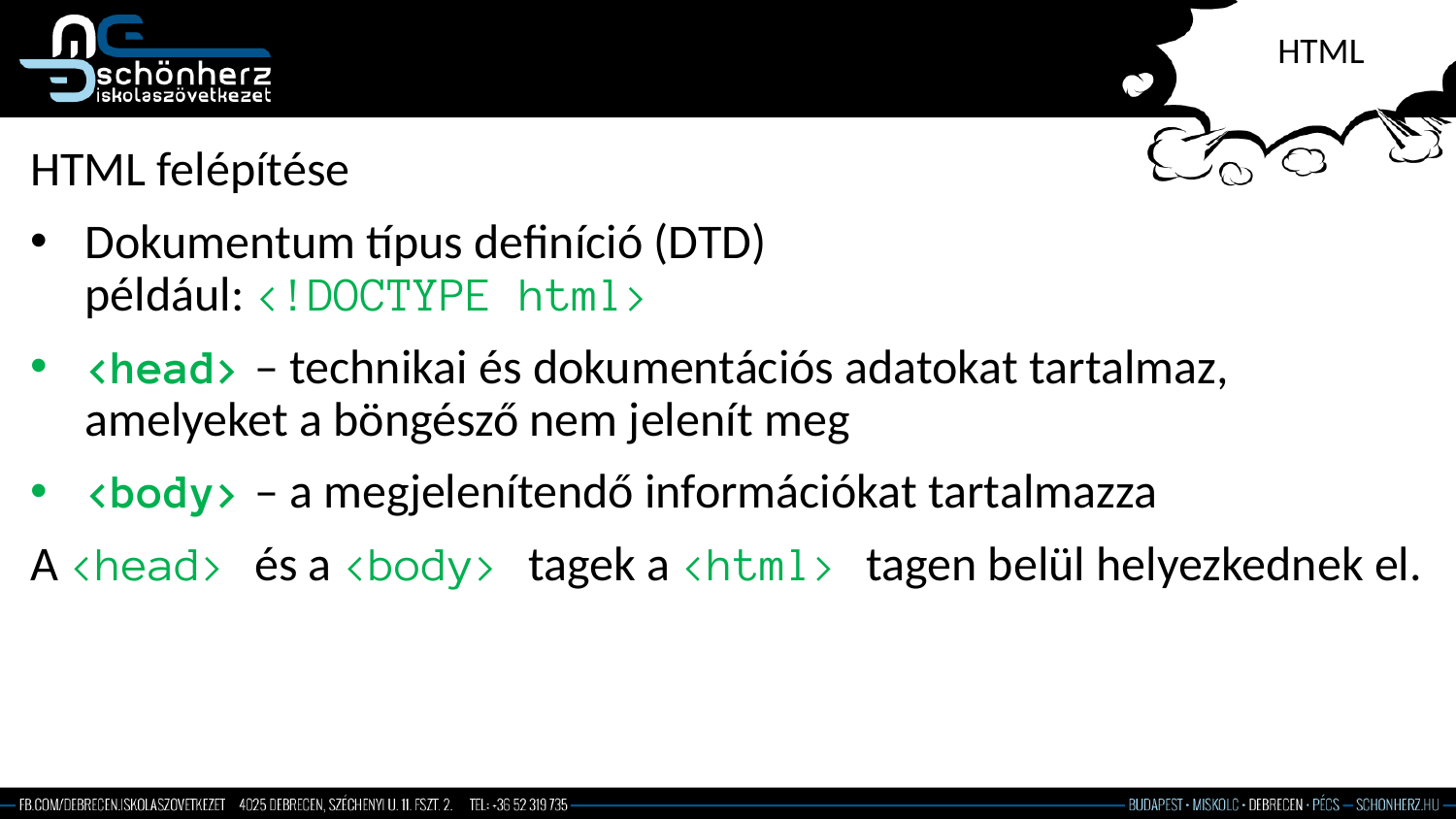

# HTML
HTML felépítése
Dokumentum típus definíció (DTD)
például: <!DOCTYPE html>
<head> – technikai és dokumentációs adatokat tartalmaz, amelyeket a böngésző nem jelenít meg
<body> – a megjelenítendő információkat tartalmazza
A <head> és a <body> tagek a <html> tagen belül helyezkednek el.